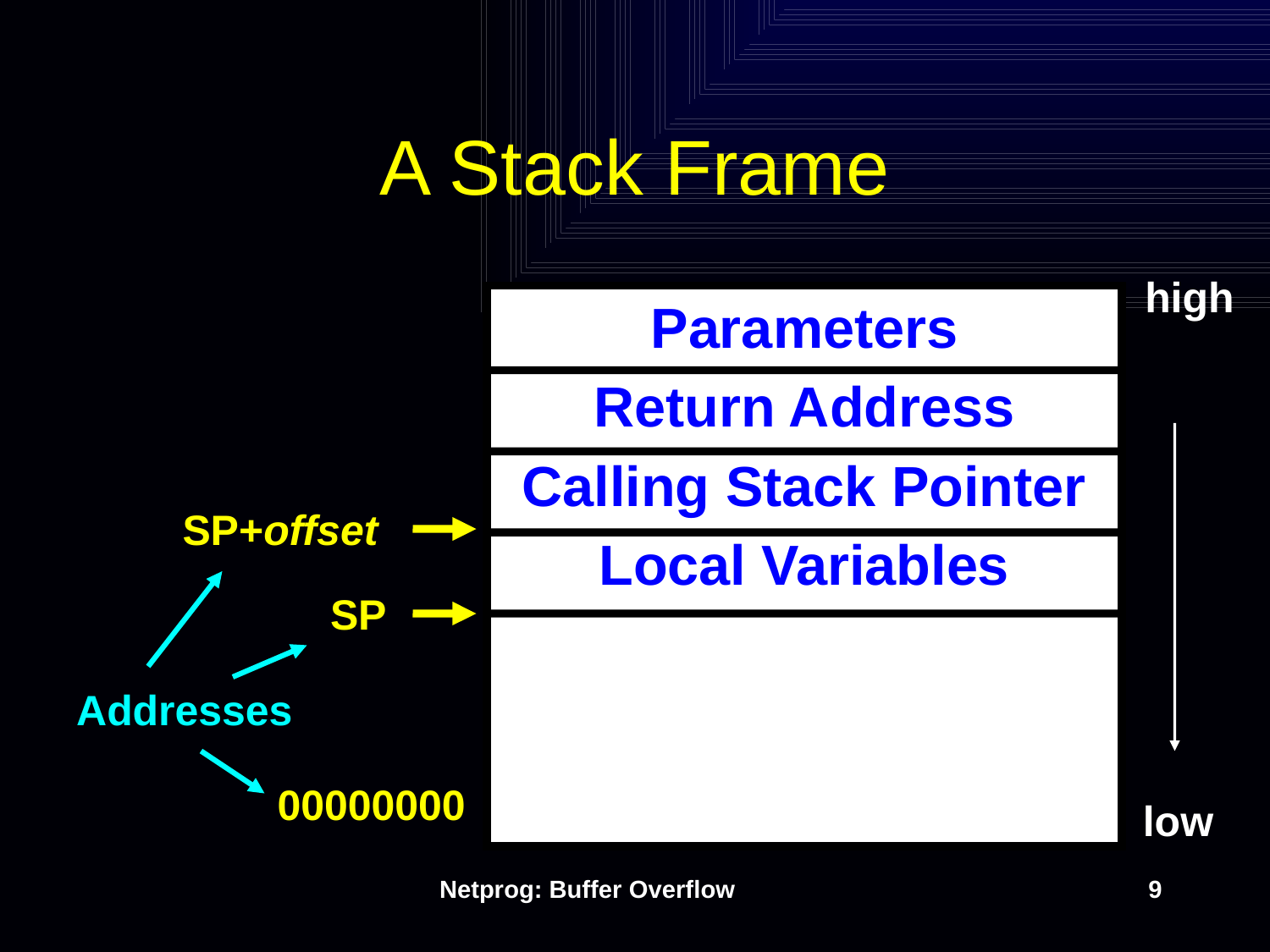

# A Stack Frame
high
Parameters
Return Address
Calling Stack Pointer
Local Variables

SP+offset

SP

Addresses

00000000
low
Netprog: Buffer Overflow
9